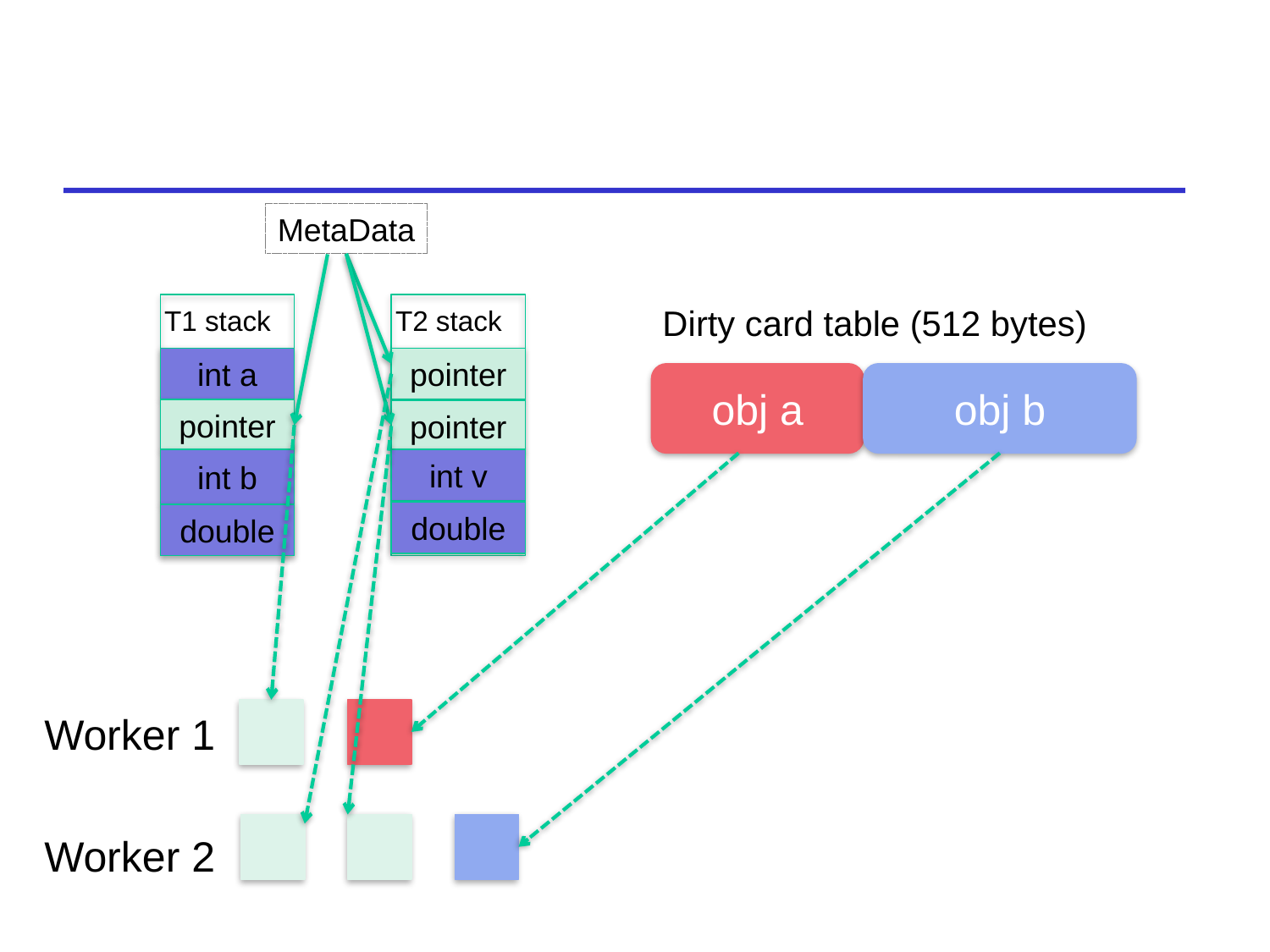

MetaData

Dirty card table (512 bytes)
T1 stack
T2 stack
int a
pointer
obj a
obj b
pointer
pointer
int b
int v
double
double

Worker 1

Worker 2